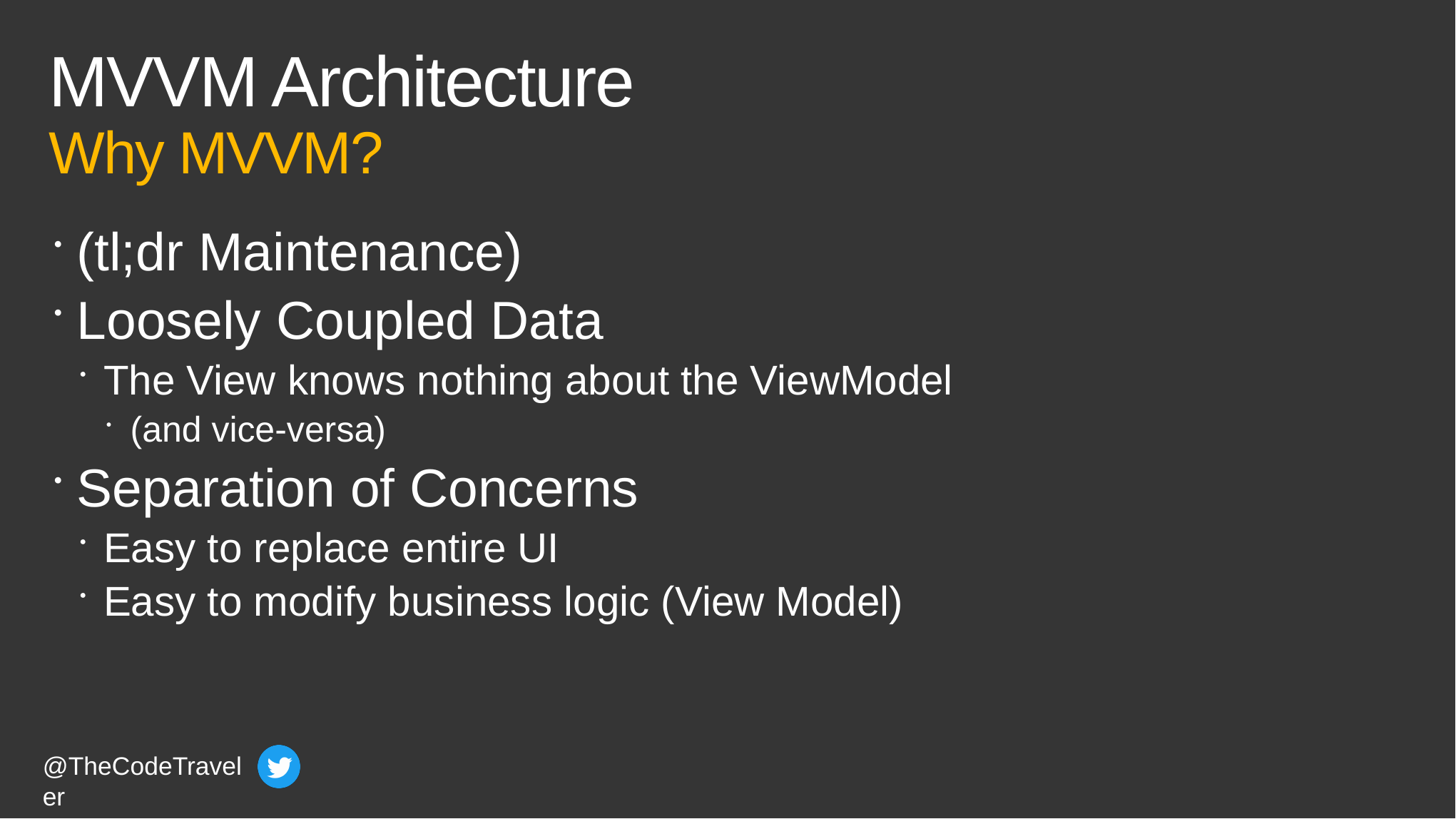

# MVVM Architecture Why MVVM?
(tl;dr Maintenance)
Loosely Coupled Data
The View knows nothing about the ViewModel
(and vice-versa)
Separation of Concerns
Easy to replace entire UI
Easy to modify business logic (View Model)